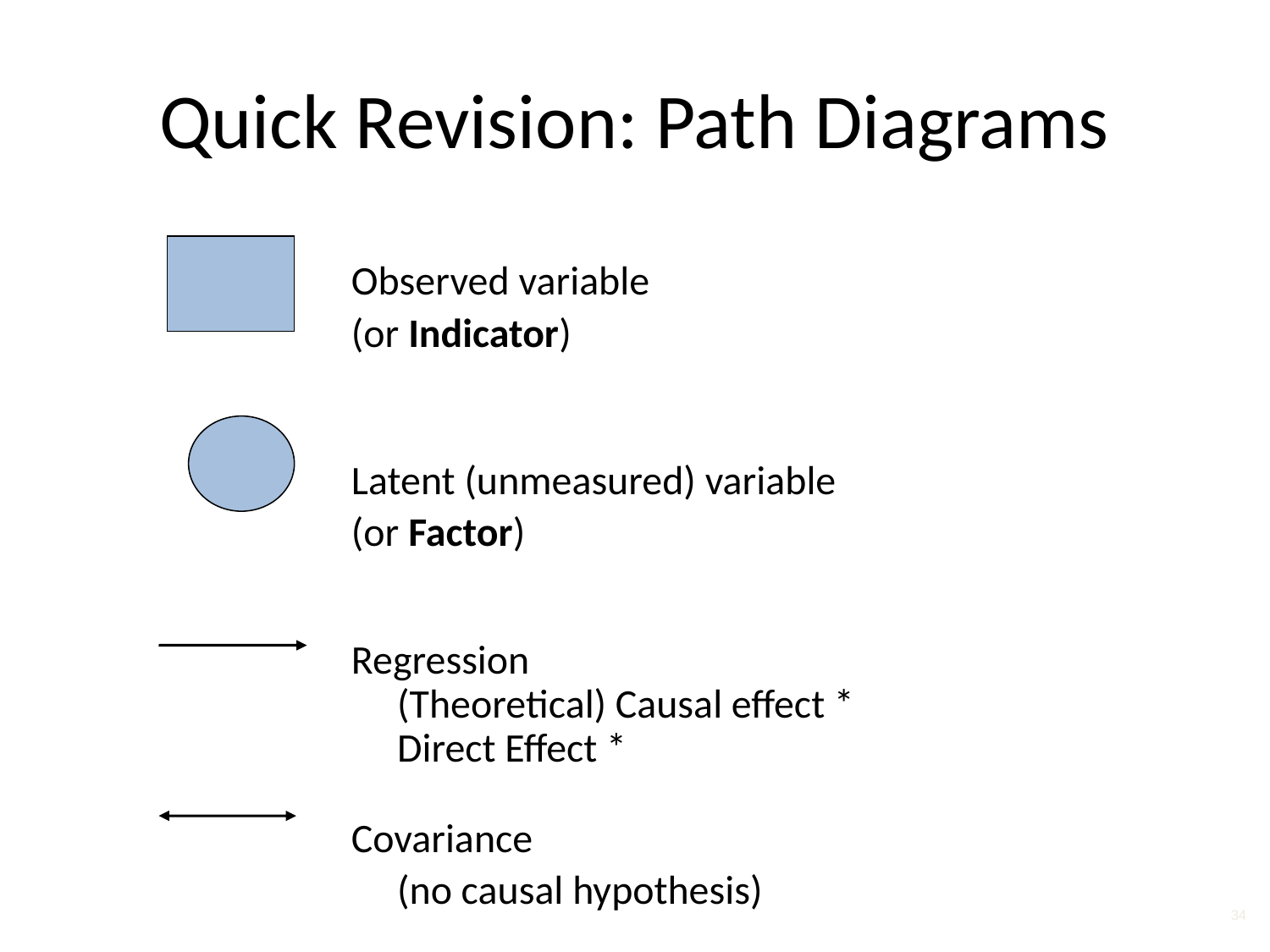

Quick Revision: Path Diagrams

Observed variable
(or Indicator)

Latent (unmeasured) variable
(or Factor)

Regression
(Theoretical) Causal effect *
Direct Effect *

Covariance
	(no causal hypothesis)

34